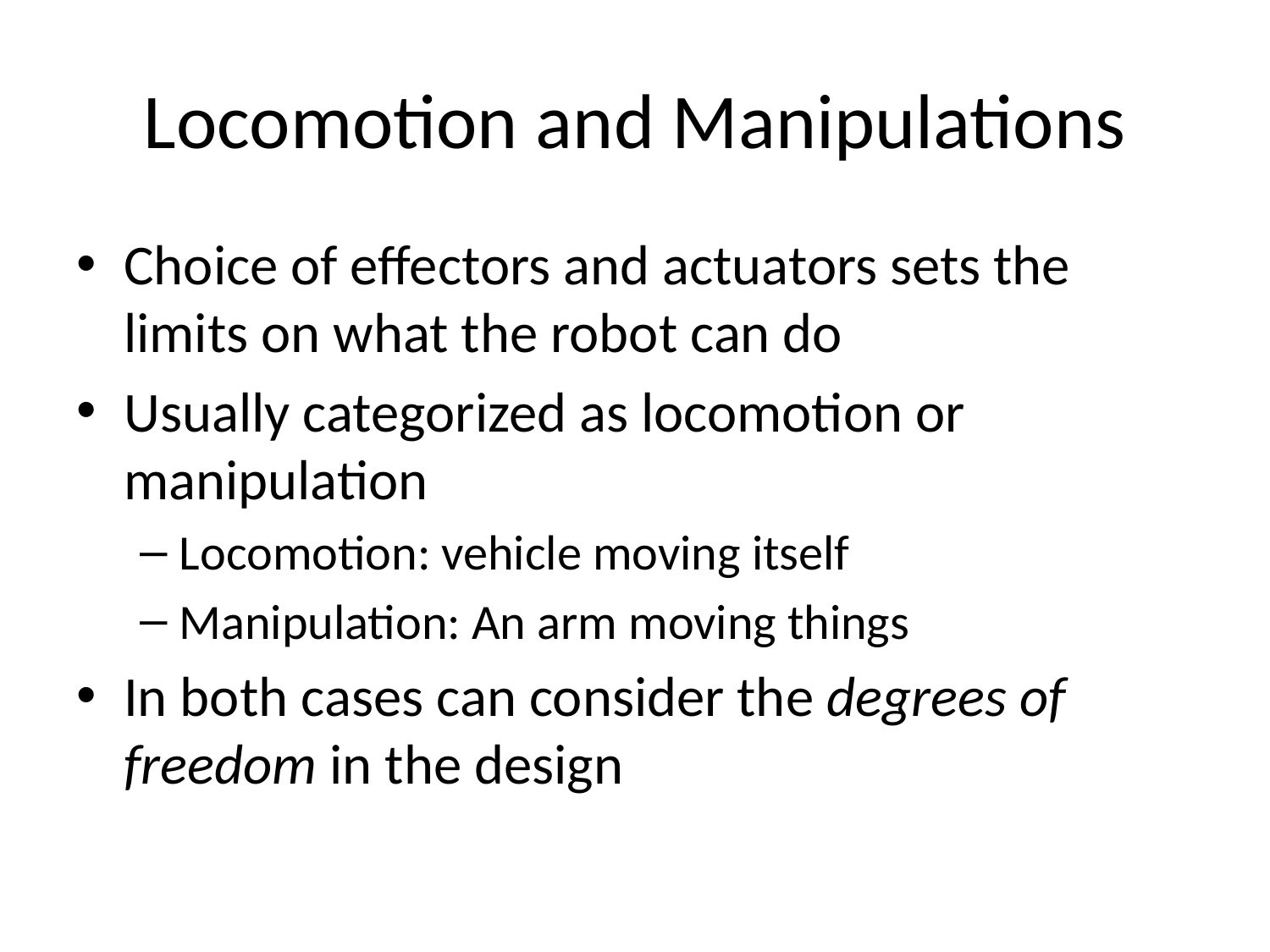

# Locomotion and Manipulations
Choice of effectors and actuators sets the limits on what the robot can do
Usually categorized as locomotion or manipulation
Locomotion: vehicle moving itself
Manipulation: An arm moving things
In both cases can consider the degrees of freedom in the design